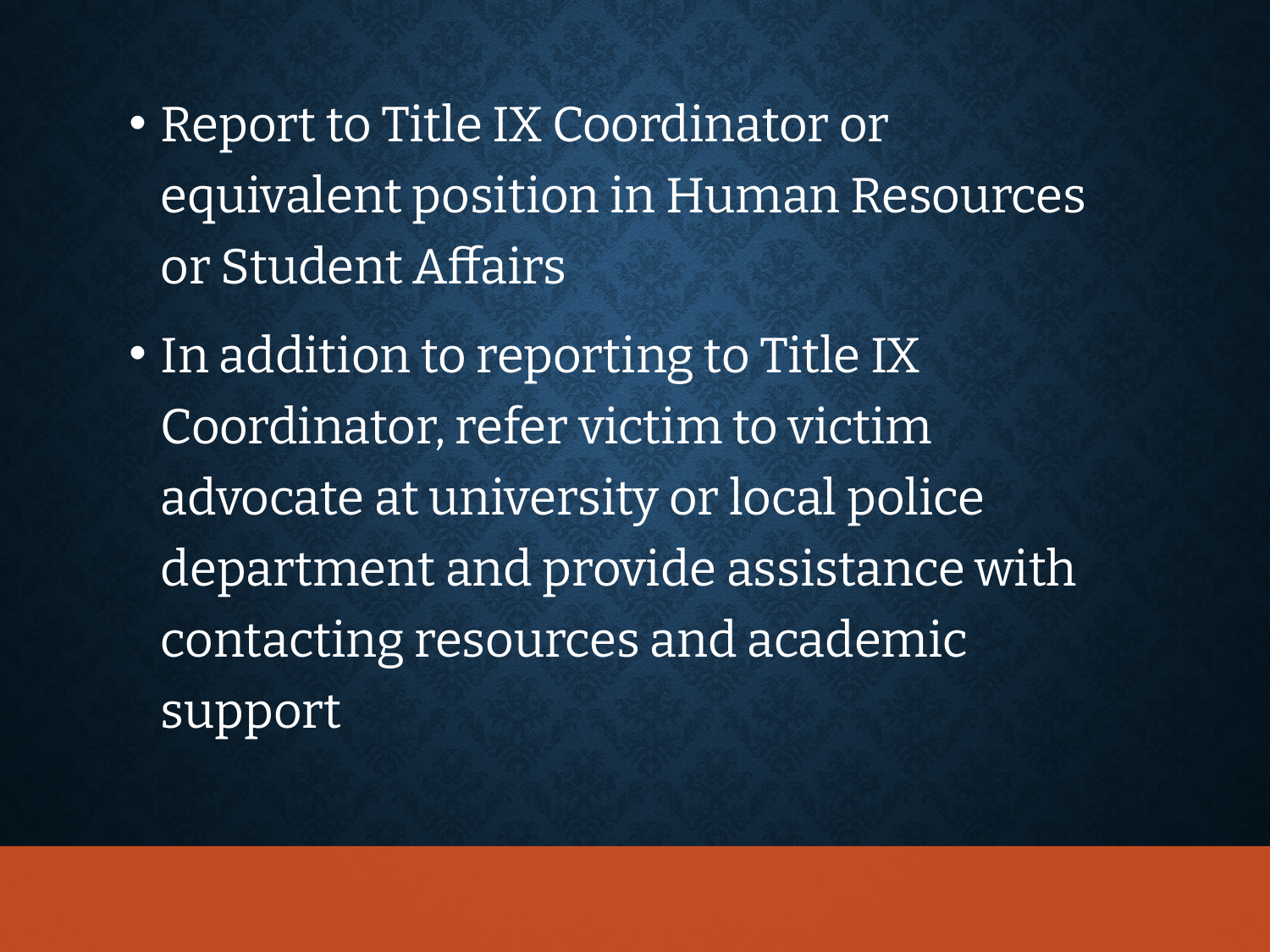

Report to Title IX Coordinator or equivalent position in Human Resources or Student Affairs
In addition to reporting to Title IX Coordinator, refer victim to victim advocate at university or local police department and provide assistance with contacting resources and academic support